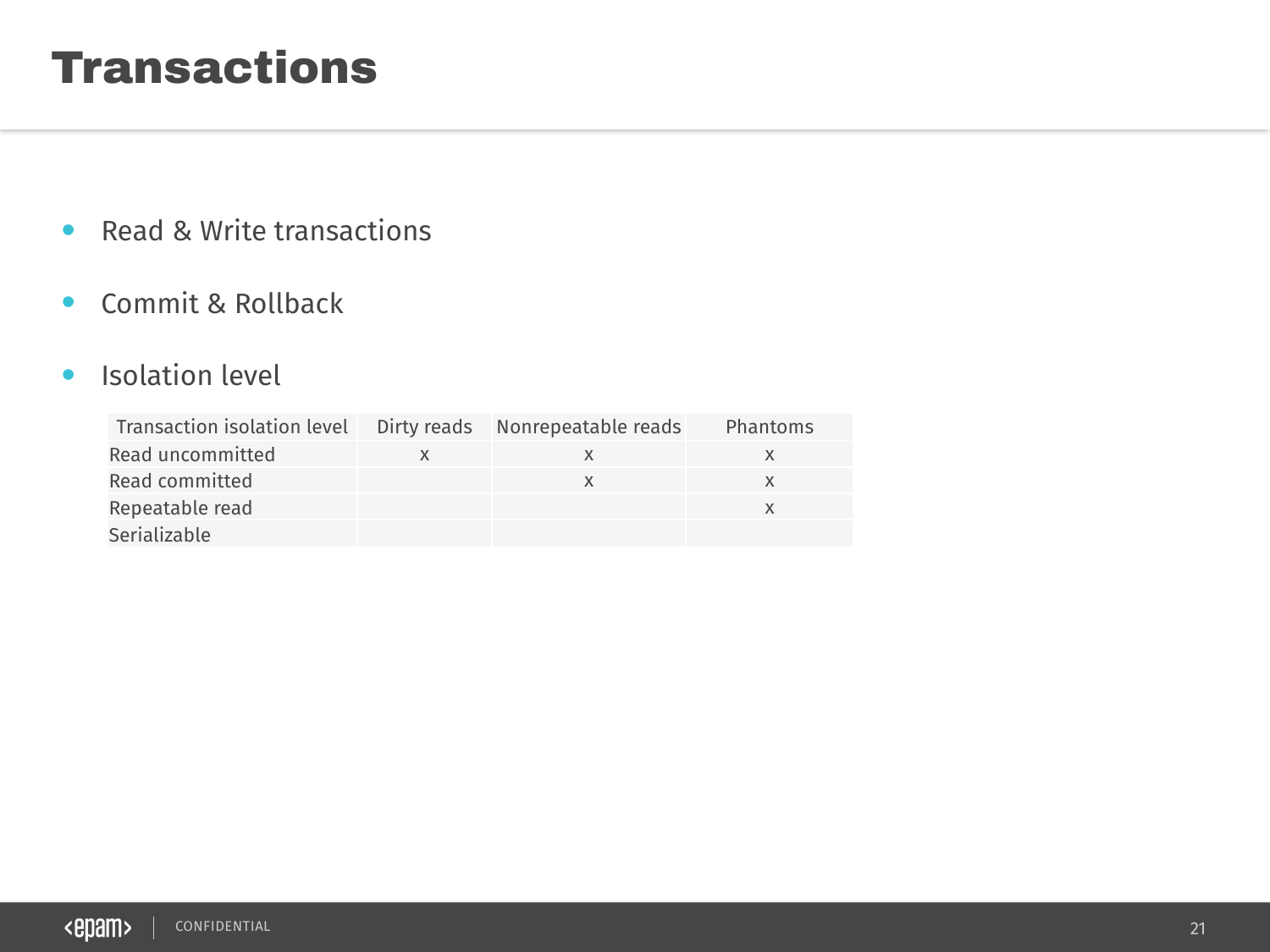

Transactions
Read & Write transactions
Commit & Rollback
Isolation level
| Transaction isolation level | Dirty reads | Nonrepeatable reads | Phantoms |
| --- | --- | --- | --- |
| Read uncommitted | x | x | x |
| Read committed |  | x | x |
| Repeatable read |  |  | x |
| Serializable |  |  |  |